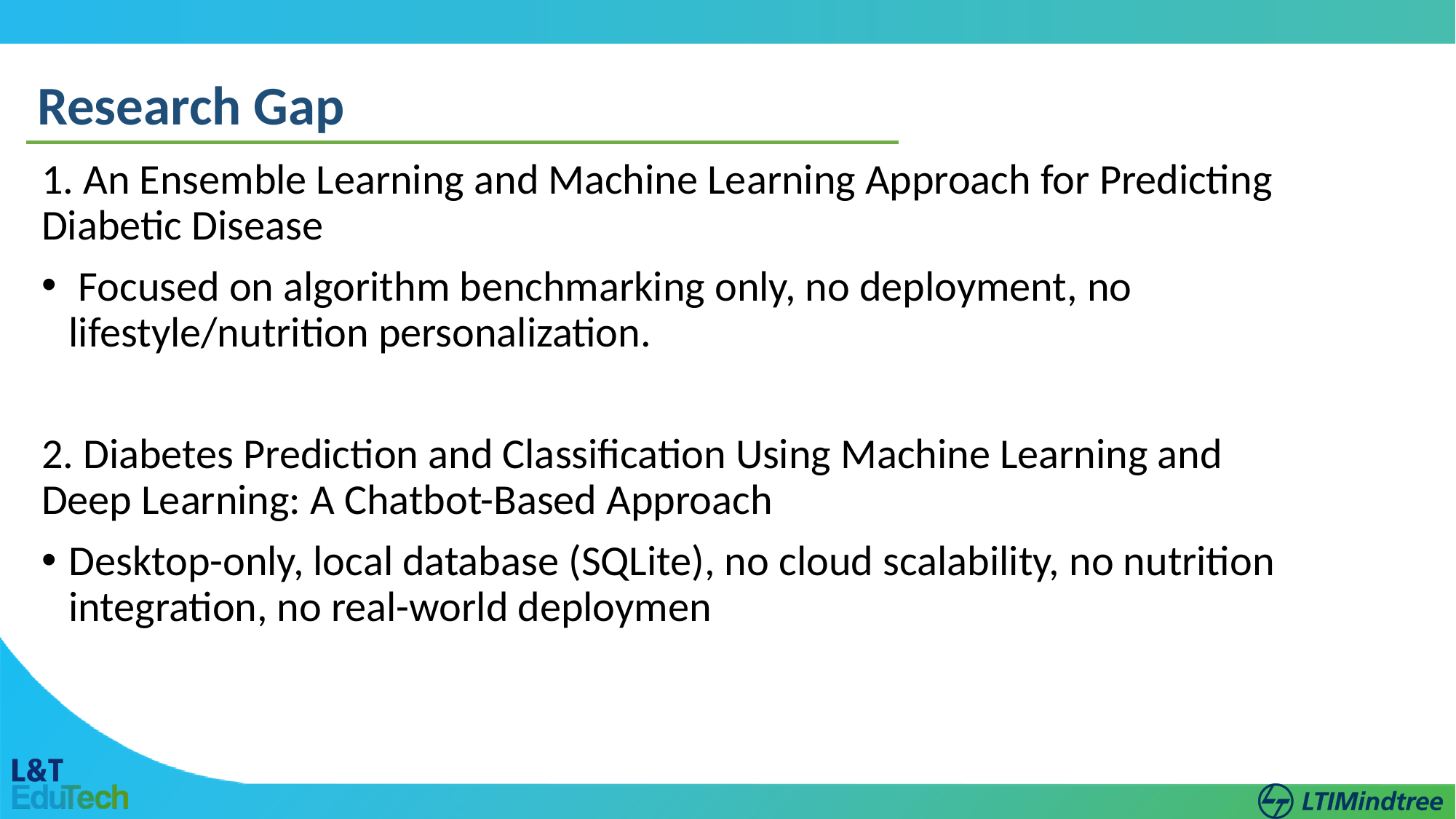

Research Gap
1. An Ensemble Learning and Machine Learning Approach for Predicting Diabetic Disease
 Focused on algorithm benchmarking only, no deployment, no lifestyle/nutrition personalization.

2. Diabetes Prediction and Classification Using Machine Learning and Deep Learning: A Chatbot-Based Approach
Desktop-only, local database (SQLite), no cloud scalability, no nutrition integration, no real-world deploymen